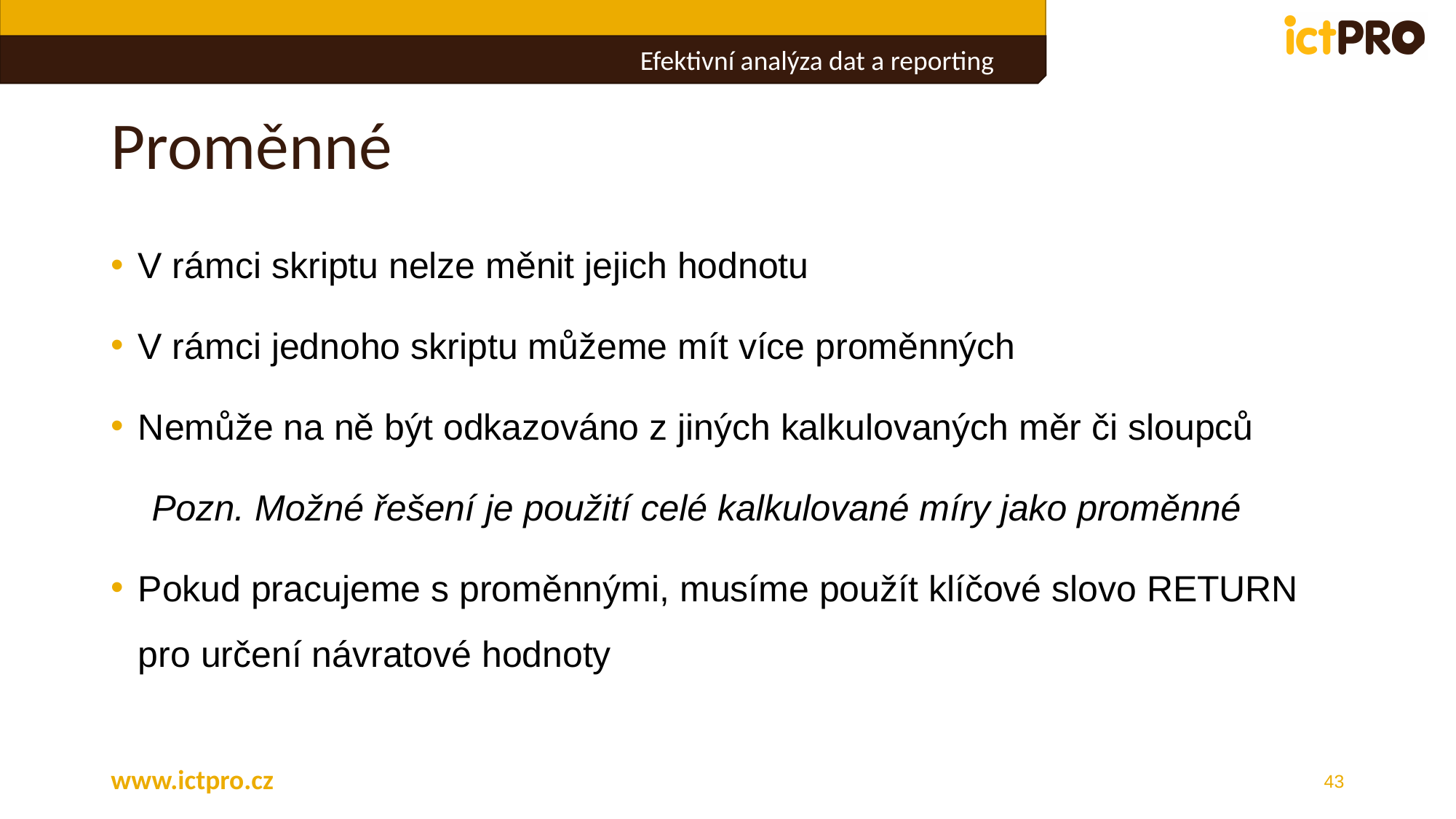

# Proměnné
V rámci skriptu nelze měnit jejich hodnotu
V rámci jednoho skriptu můžeme mít více proměnných
Nemůže na ně být odkazováno z jiných kalkulovaných měr či sloupců
    Pozn. Možné řešení je použití celé kalkulované míry jako proměnné
Pokud pracujeme s proměnnými, musíme použít klíčové slovo RETURN pro určení návratové hodnoty
www.ictpro.cz
43